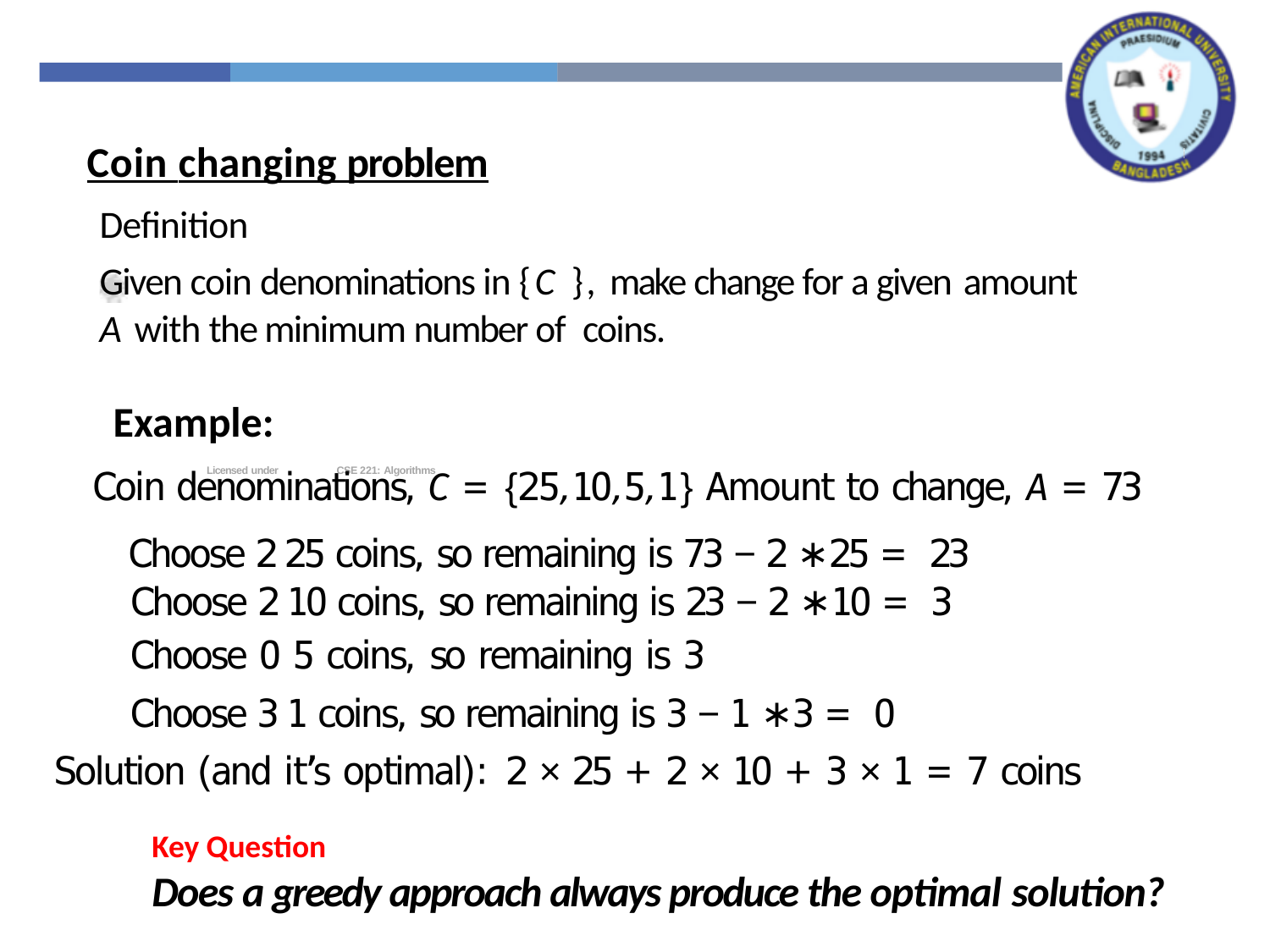

Greedy algorithms
Coin changing problem

Definition
Given coin denominations in {C }, make change for a given amount
A with the minimum number of coins.

Example:
Coin denominations, C = {25,10,5,1} Amount to change, A = 73

Licensed under
CSE 221: Algorithms
Choose 2 25 coins, so remaining is 73 − 2 ∗25 = 23
Choose 2 10 coins, so remaining is 23 − 2 ∗10 = 3
Choose 0 5 coins, so remaining is 3
Choose 3 1 coins, so remaining is 3 − 1 ∗3 = 0
Solution (and it’s optimal): 2 × 25 + 2 × 10 + 3 × 1 = 7 coins
Key Question
Does a greedy approach always produce the optimal solution?
34 / 38